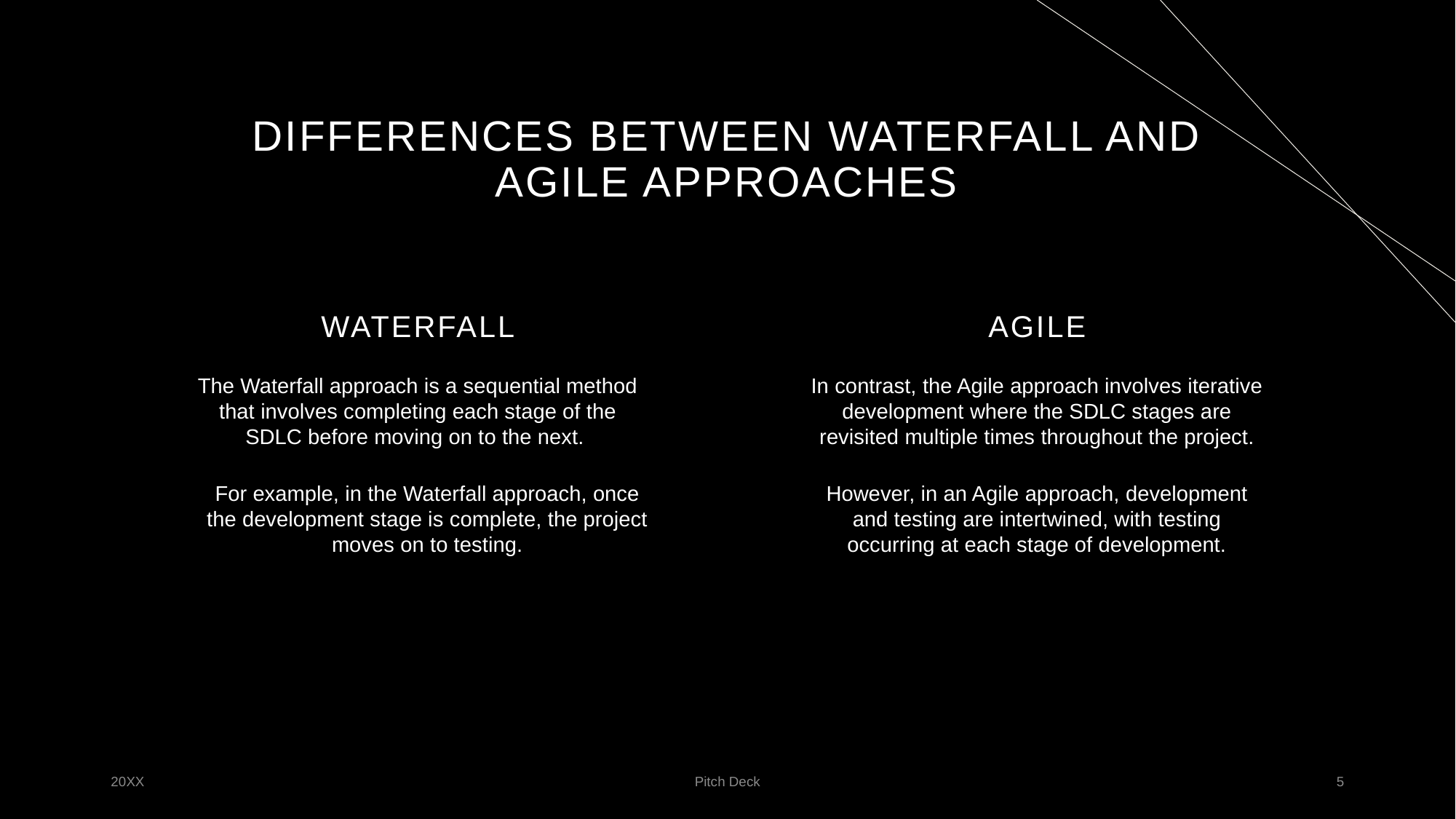

# Differences between Waterfall and Agile Approaches
Waterfall
Agile
The Waterfall approach is a sequential method that involves completing each stage of the SDLC before moving on to the next.
In contrast, the Agile approach involves iterative development where the SDLC stages are revisited multiple times throughout the project.

For example, in the Waterfall approach, once the development stage is complete, the project moves on to testing.
However, in an Agile approach, development and testing are intertwined, with testing occurring at each stage of development.
20XX
Pitch Deck
5